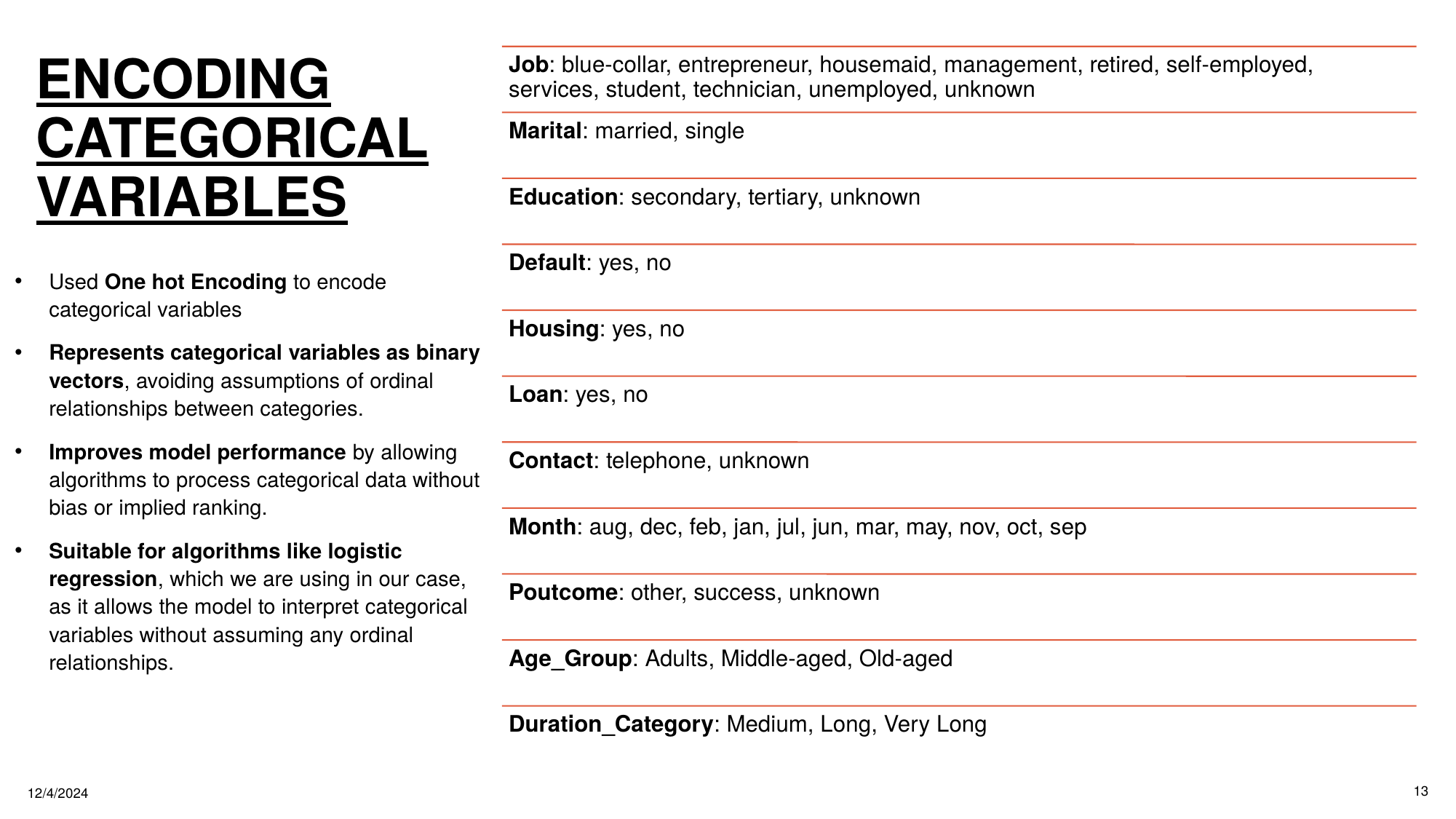

Job: blue-collar, entrepreneur, housemaid, management, retired, self-employed, services, student, technician, unemployed, unknown
Marital: married, single
Education: secondary, tertiary, unknown
Default: yes, no
Housing: yes, no
Loan: yes, no
Contact: telephone, unknown
Month: aug, dec, feb, jan, jul, jun, mar, may, nov, oct, sep
Poutcome: other, success, unknown
Age_Group: Adults, Middle-aged, Old-aged
Duration_Category: Medium, Long, Very Long
# ENCODING CATEGORICAL VARIABLES
Used One hot Encoding to encode categorical variables
Represents categorical variables as binary vectors, avoiding assumptions of ordinal relationships between categories.
Improves model performance by allowing algorithms to process categorical data without bias or implied ranking.
Suitable for algorithms like logistic regression, which we are using in our case, as it allows the model to interpret categorical variables without assuming any ordinal relationships.
12/4/2024

13